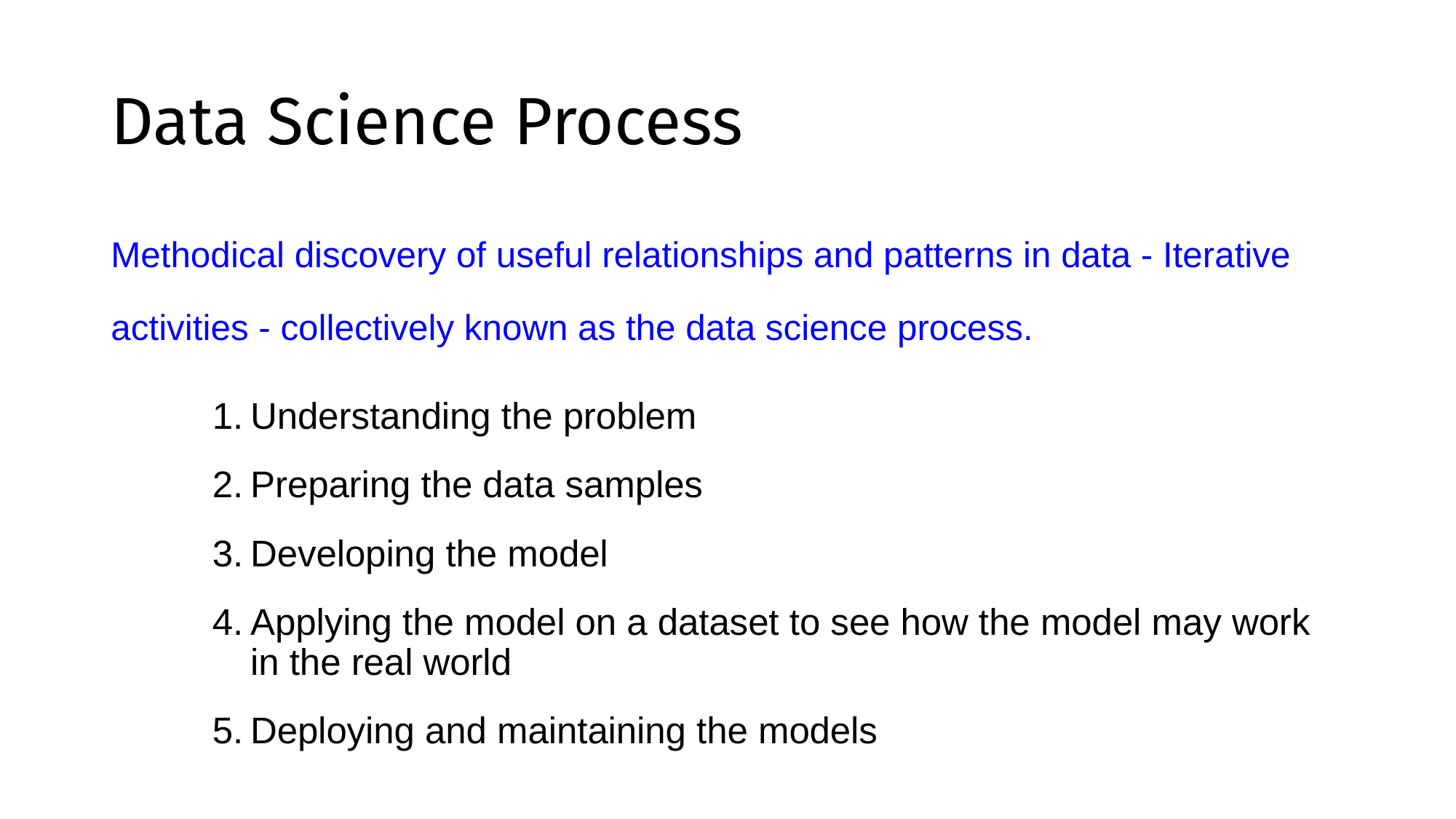

# Data Science Process
Methodical discovery of useful relationships and patterns in data - Iterative activities - collectively known as the data science process.

Understanding the problem
Preparing the data samples
Developing the model
Applying the model on a dataset to see how the model may work in the real world
Deploying and maintaining the models